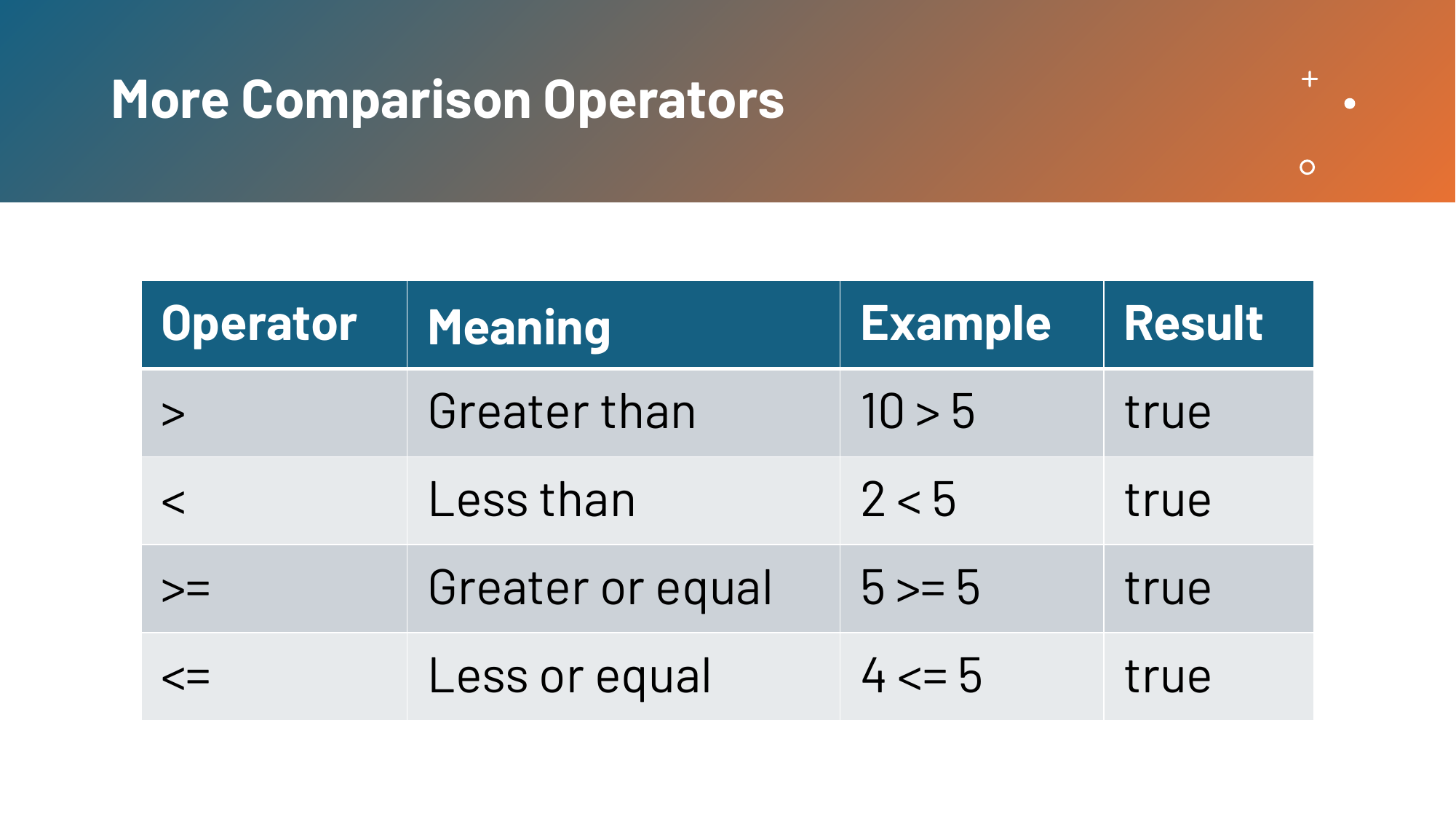

# More Comparison Operators

| Operator | Meaning | Example | Result |
| --- | --- | --- | --- |
| > | Greater than | 10 > 5 | true |
| < | Less than | 2 < 5 | true |
| >= | Greater or equal | 5 >= 5 | true |
| <= | Less or equal | 4 <= 5 | true |